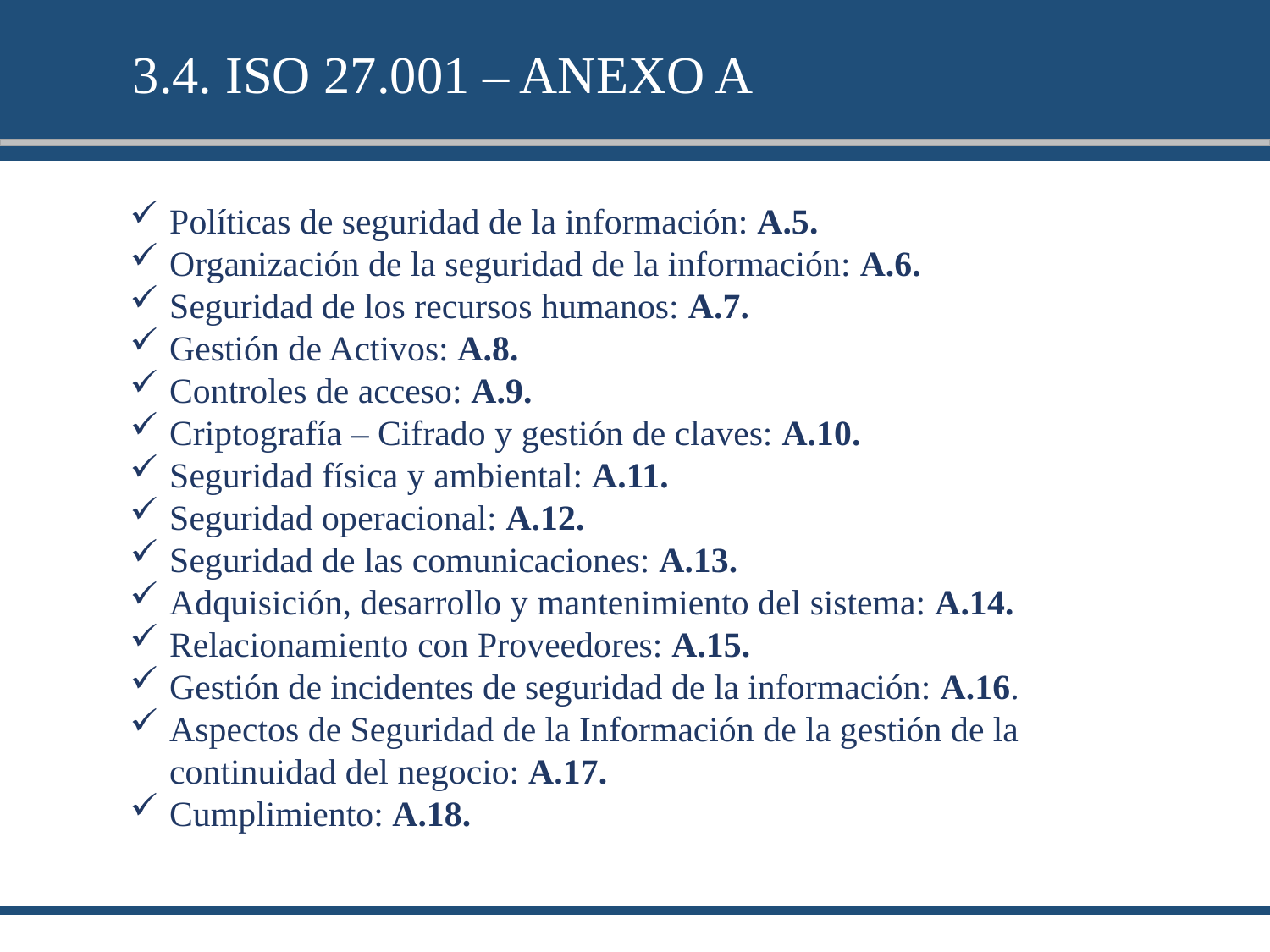

3.4. ISO 27.001 – ANEXO A

Políticas de seguridad de la información: A.5.
Organización de la seguridad de la información: A.6.
Seguridad de los recursos humanos: A.7.
Gestión de Activos: A.8.
Controles de acceso: A.9.
Criptografía – Cifrado y gestión de claves: A.10.
Seguridad física y ambiental: A.11.
Seguridad operacional: A.12.
Seguridad de las comunicaciones: A.13.
Adquisición, desarrollo y mantenimiento del sistema: A.14.
Relacionamiento con Proveedores: A.15.
Gestión de incidentes de seguridad de la información: A.16.
Aspectos de Seguridad de la Información de la gestión de la continuidad del negocio: A.17.
Cumplimiento: A.18.